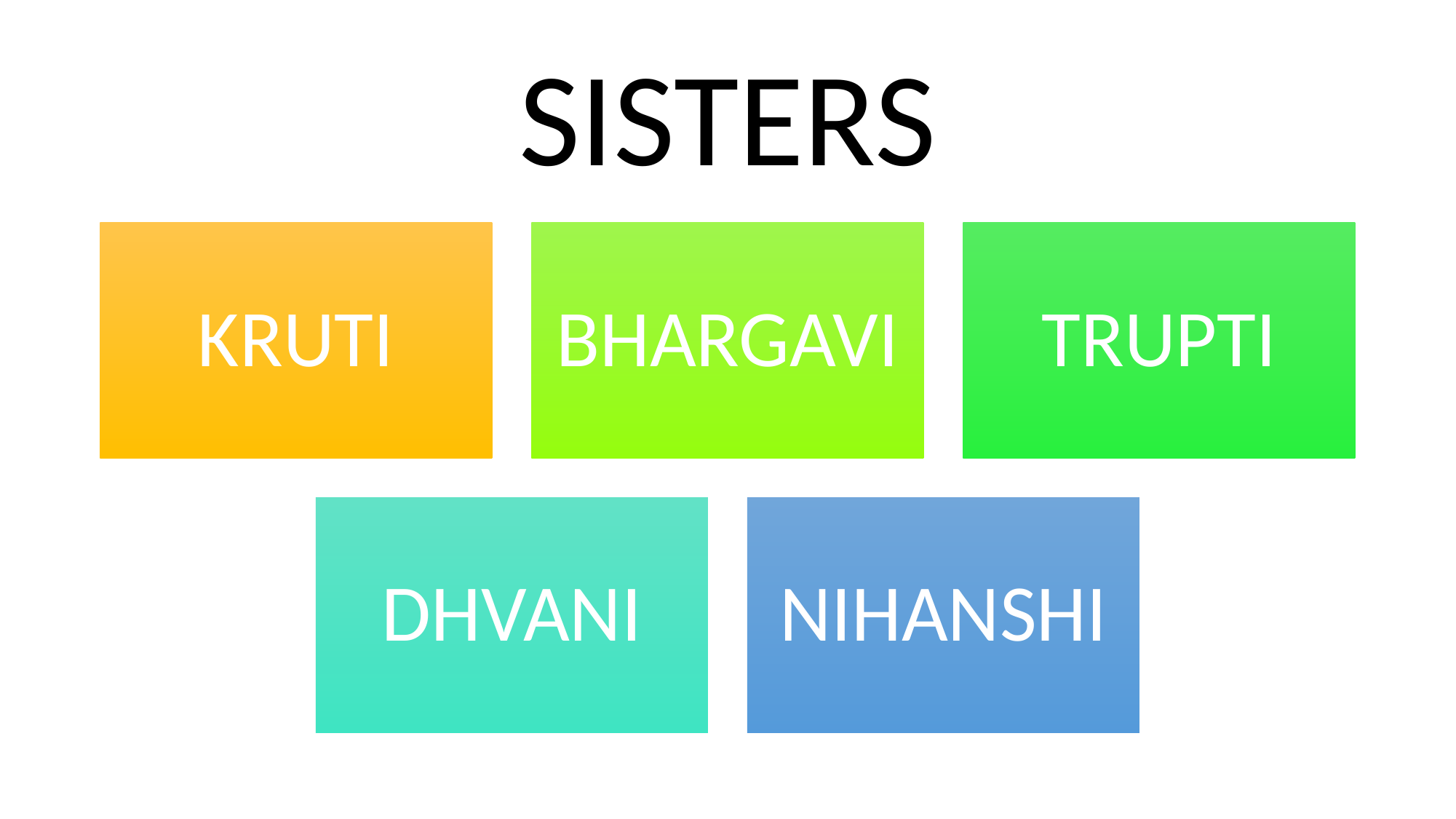

# SISTERS
KRUTI
BHARGAVI
TRUPTI
DHVANI
NIHANSHI